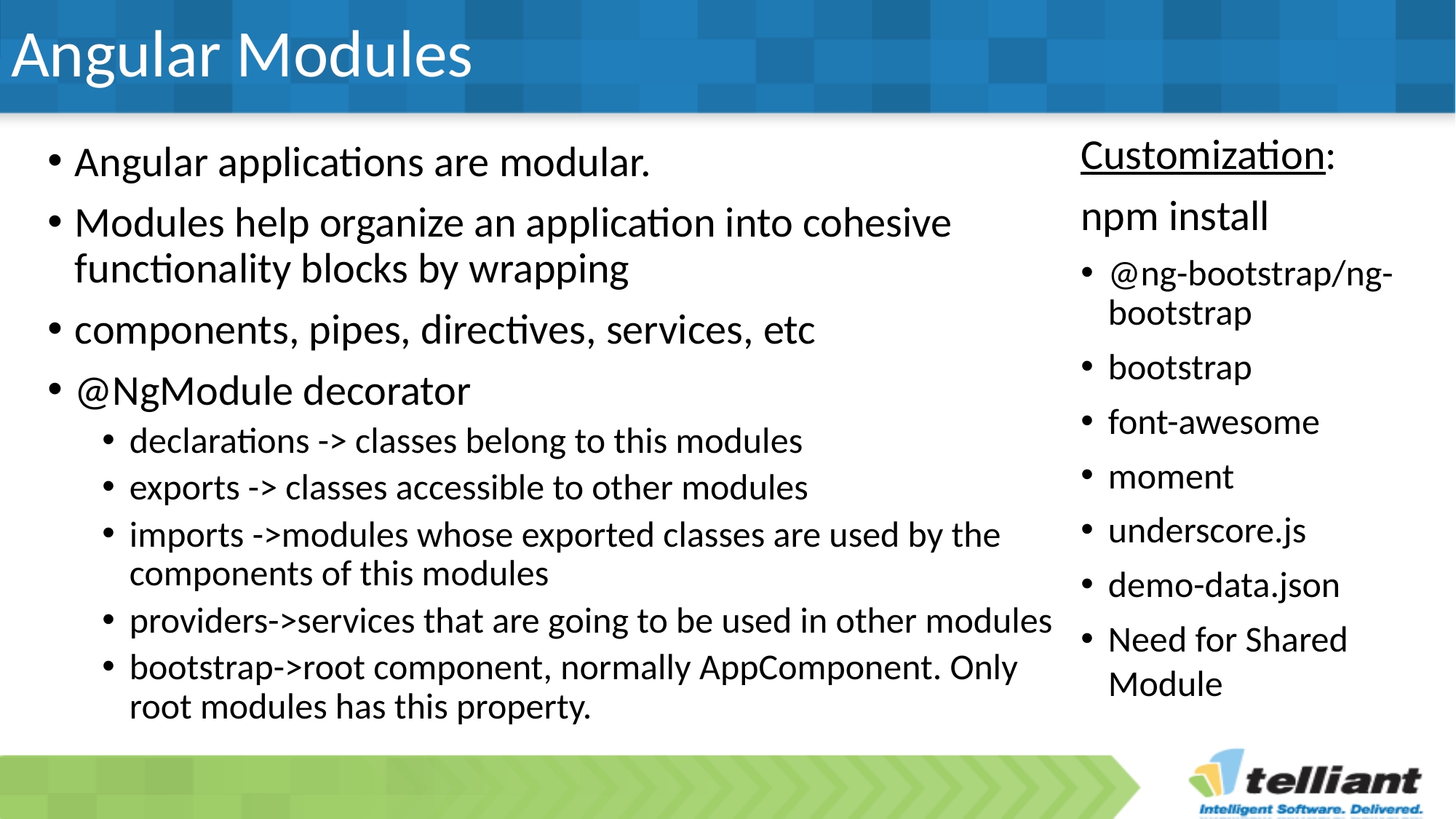

# Angular Modules

Customization:
npm install
@ng-bootstrap/ng-bootstrap
bootstrap
font-awesome
moment
underscore.js
demo-data.json
Need for Shared Module

Angular applications are modular.
Modules help organize an application into cohesive functionality blocks by wrapping
components, pipes, directives, services, etc
@NgModule decorator
declarations -> classes belong to this modules
exports -> classes accessible to other modules
imports ->modules whose exported classes are used by the components of this modules
providers->services that are going to be used in other modules
bootstrap->root component, normally AppComponent. Only root modules has this property.